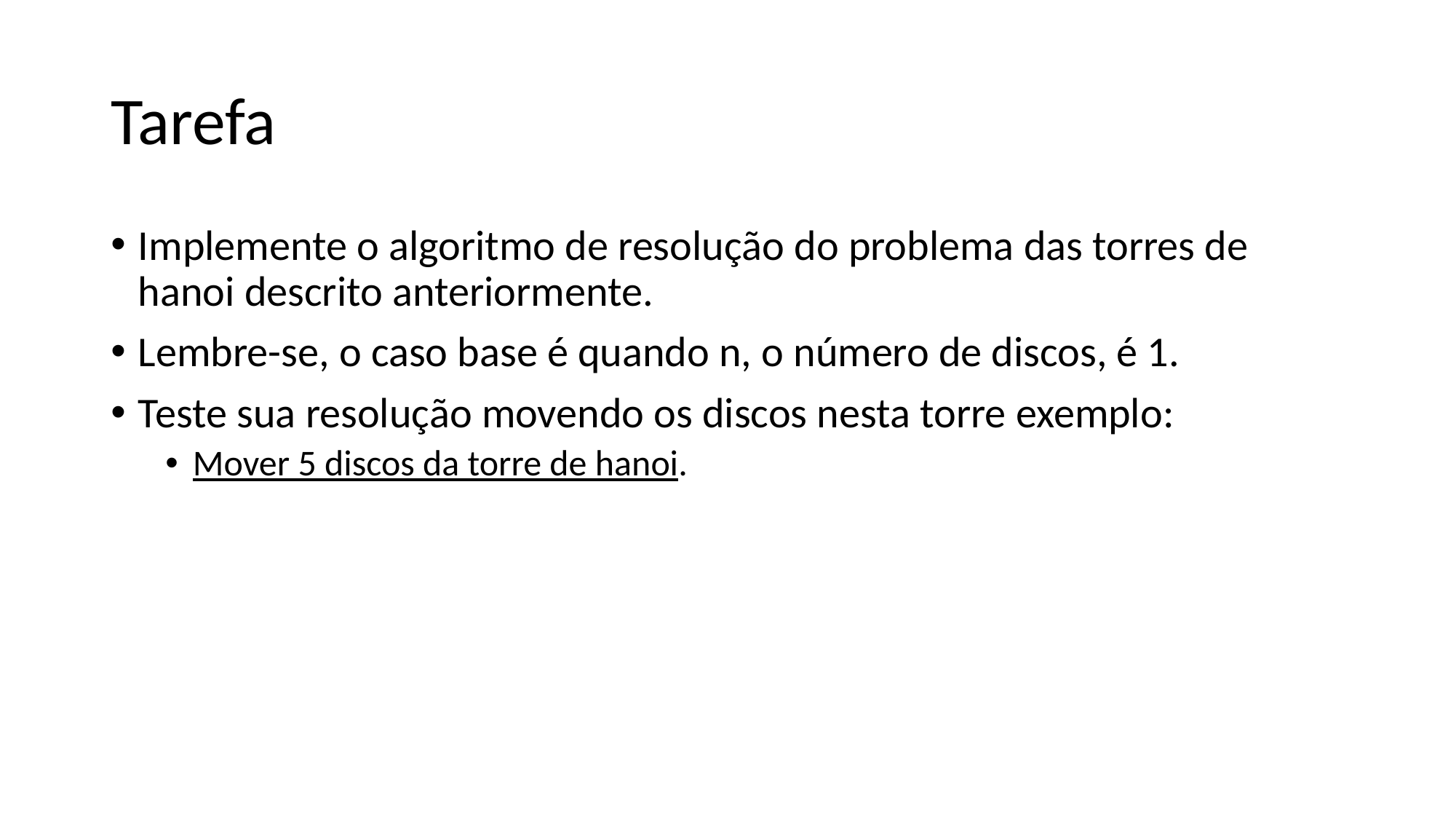

# Tarefa
Implemente o algoritmo de resolução do problema das torres de hanoi descrito anteriormente.
Lembre-se, o caso base é quando n, o número de discos, é 1.
Teste sua resolução movendo os discos nesta torre exemplo:
Mover 5 discos da torre de hanoi.